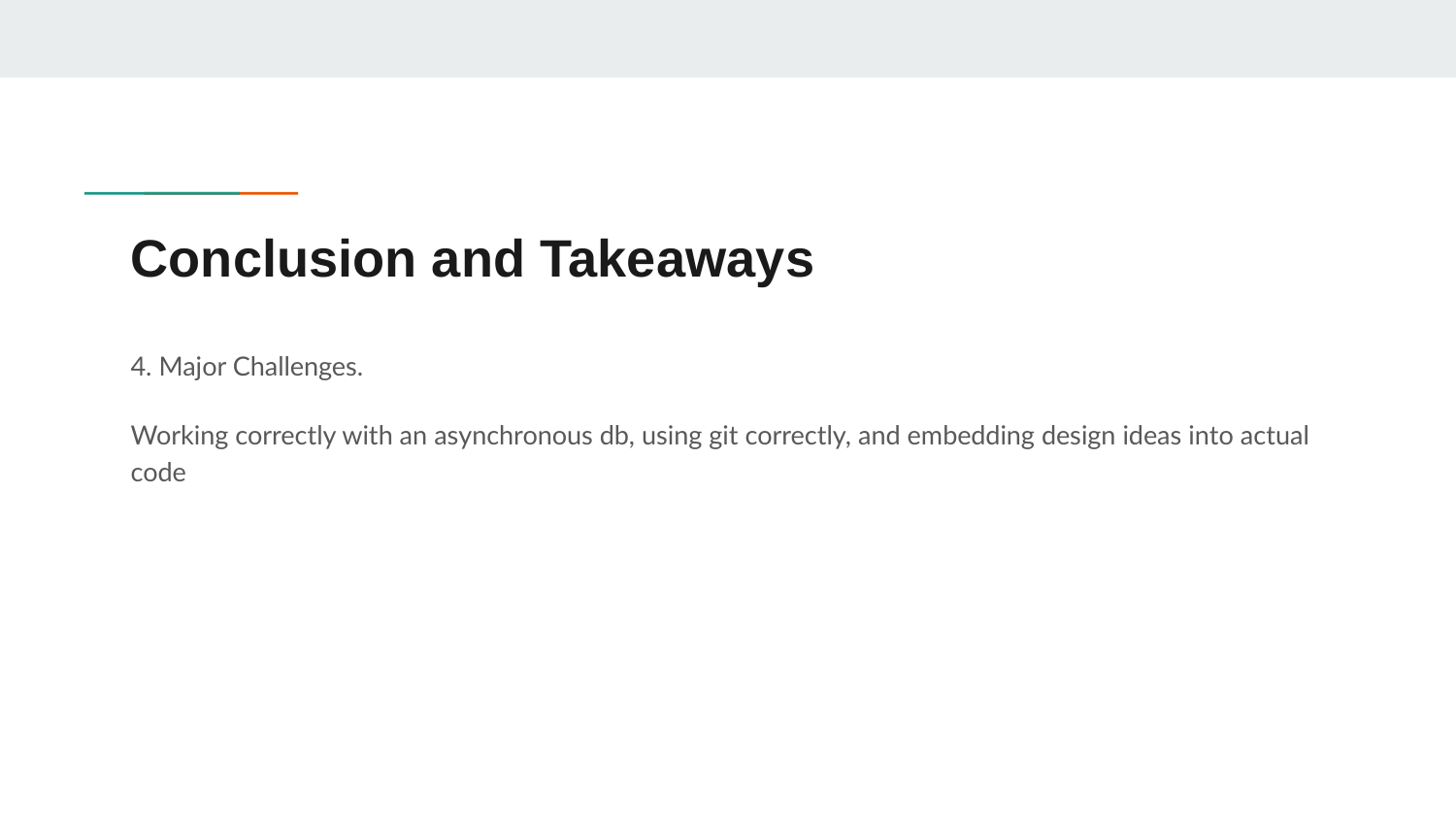

# Conclusion and Takeaways
4. Major Challenges.
Working correctly with an asynchronous db, using git correctly, and embedding design ideas into actual code